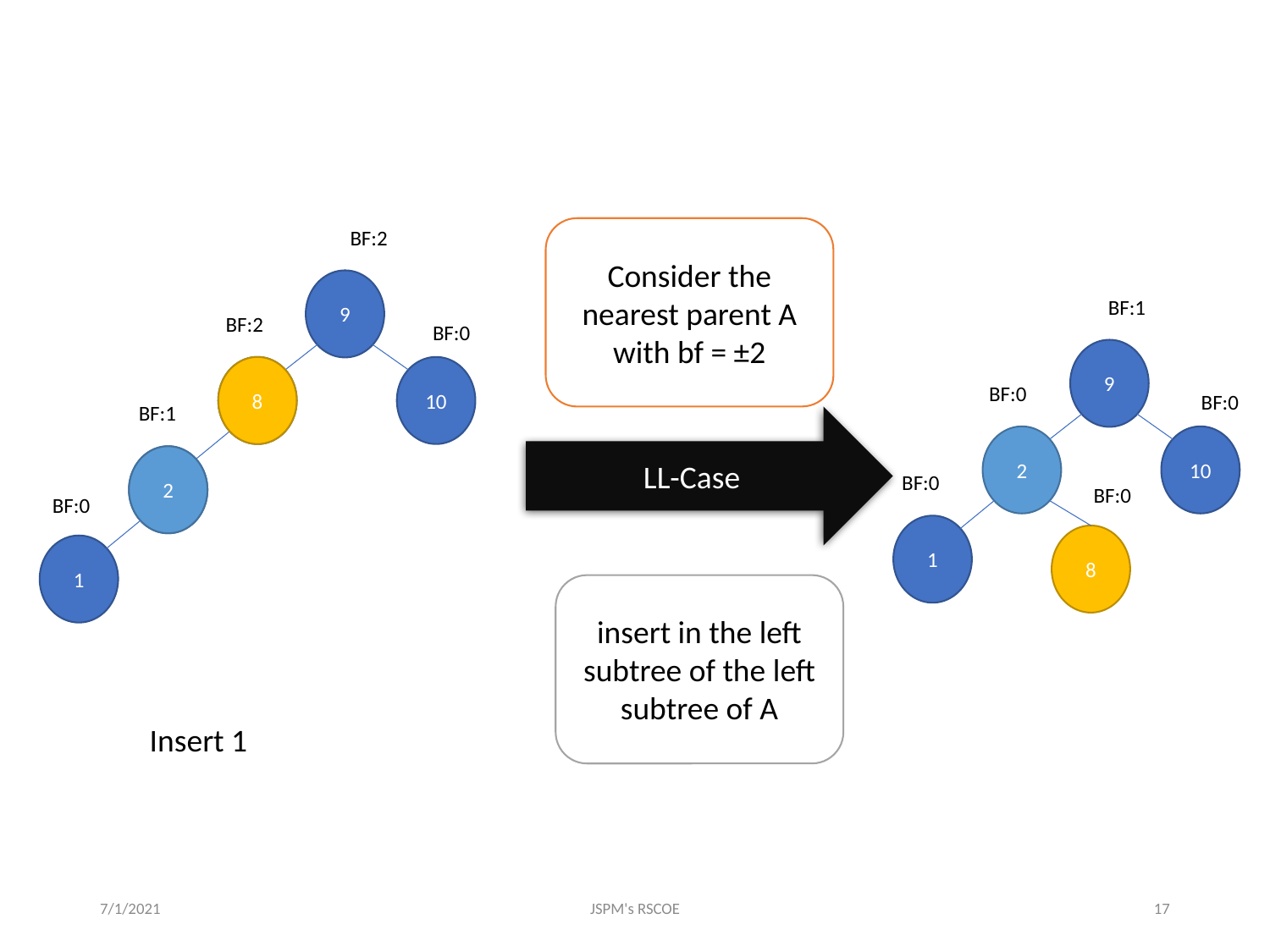

BF:2
Consider the nearest parent A with bf = ±2
9
BF:1
9
BF:0
BF:0
2
10
BF:0
BF:0
1
8
BF:2
BF:0
8
8
10
BF:1
LL-Case
2
2
BF:0
1
insert in the left subtree of the left subtree of A
Insert 1
7/1/2021
JSPM's RSCOE
17